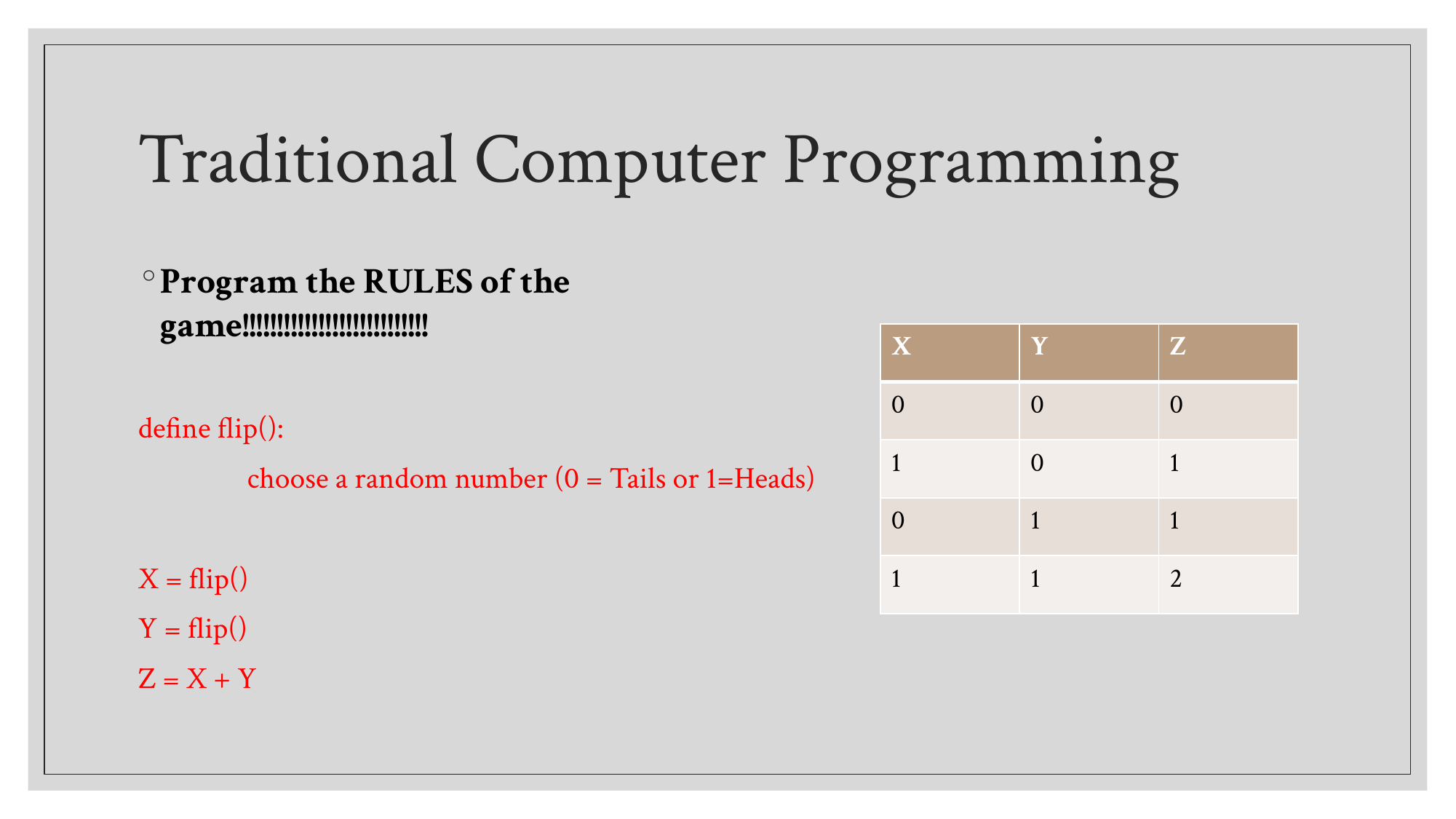

# Traditional Computer Programming
Program the RULES of the game!!!!!!!!!!!!!!!!!!!!!!!!!!!

define flip():
	choose a random number (0 = Tails or 1=Heads)

X = flip()
Y = flip()
Z = X + Y
| X | Y | Z |
| --- | --- | --- |
| 0 | 0 | 0 |
| 1 | 0 | 1 |
| 0 | 1 | 1 |
| 1 | 1 | 2 |